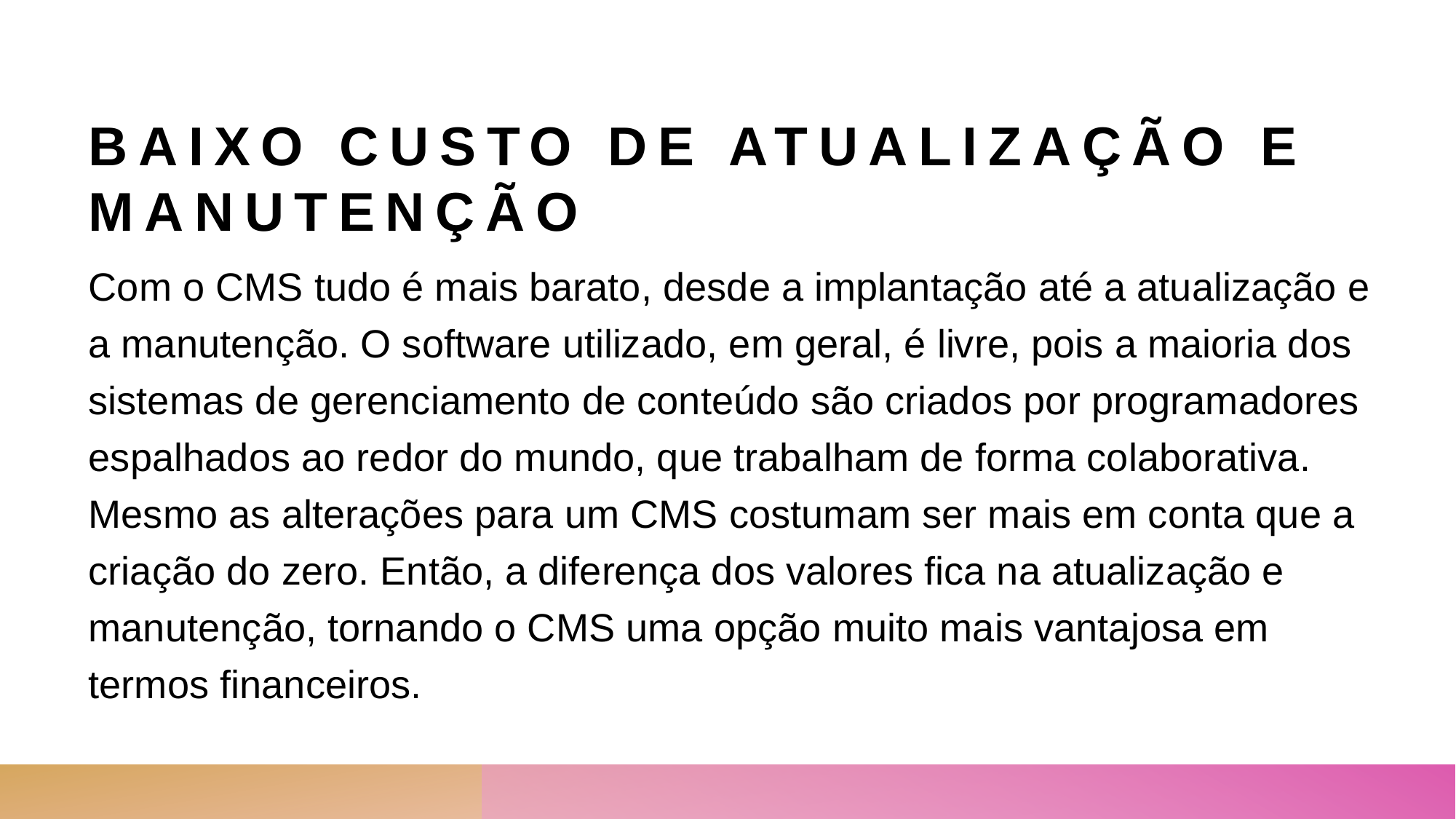

# Baixo custo de atualização e manutenção
Com o CMS tudo é mais barato, desde a implantação até a atualização e a manutenção. O software utilizado, em geral, é livre, pois a maioria dos sistemas de gerenciamento de conteúdo são criados por programadores espalhados ao redor do mundo, que trabalham de forma colaborativa. Mesmo as alterações para um CMS costumam ser mais em conta que a criação do zero. Então, a diferença dos valores fica na atualização e manutenção, tornando o CMS uma opção muito mais vantajosa em termos financeiros.